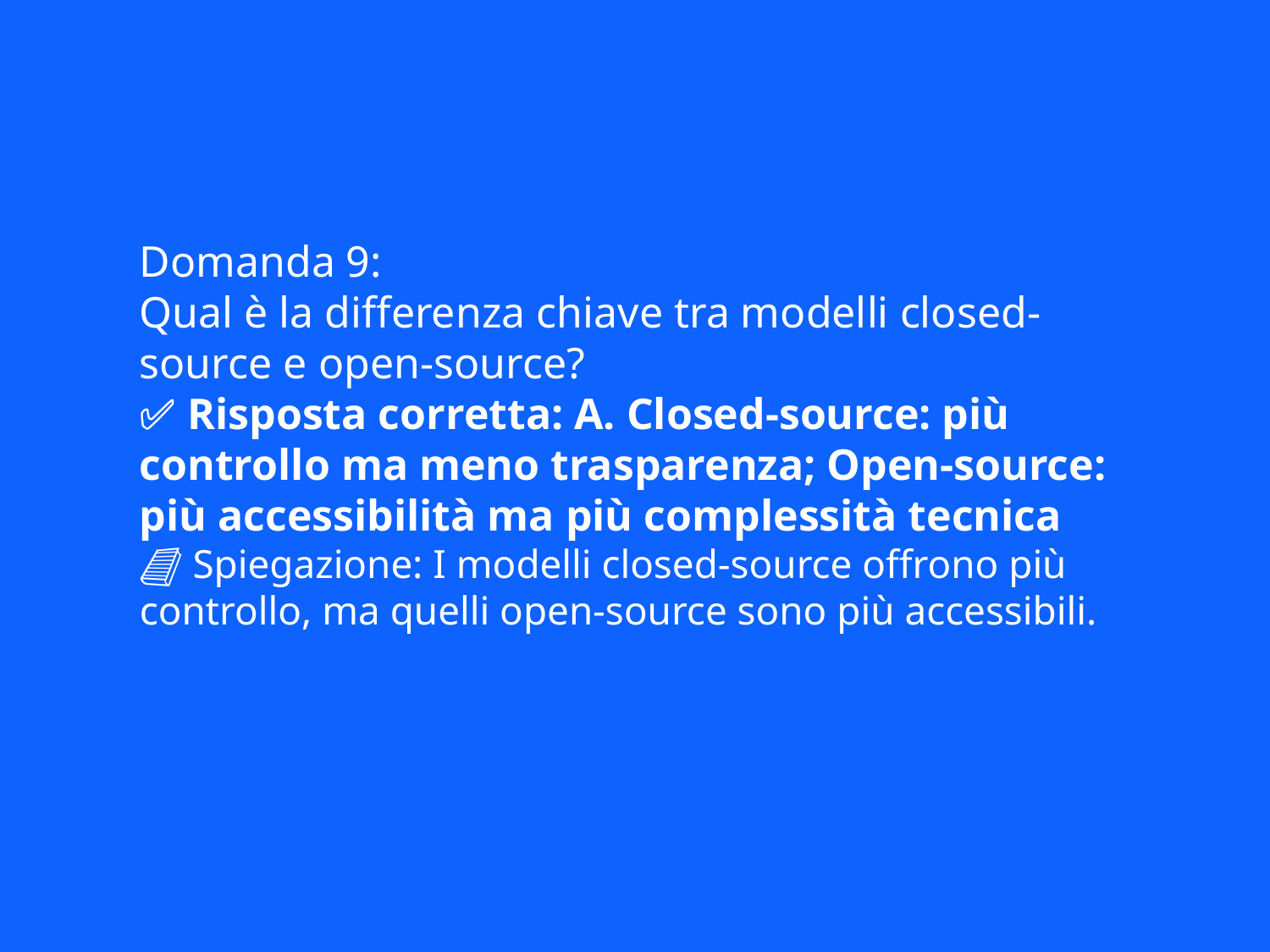

Domanda 9:
Qual è la differenza chiave tra modelli closed-source e open-source?
✅ Risposta corretta: A. Closed-source: più controllo ma meno trasparenza; Open-source: più accessibilità ma più complessità tecnica
📘 Spiegazione: I modelli closed-source offrono più controllo, ma quelli open-source sono più accessibili.